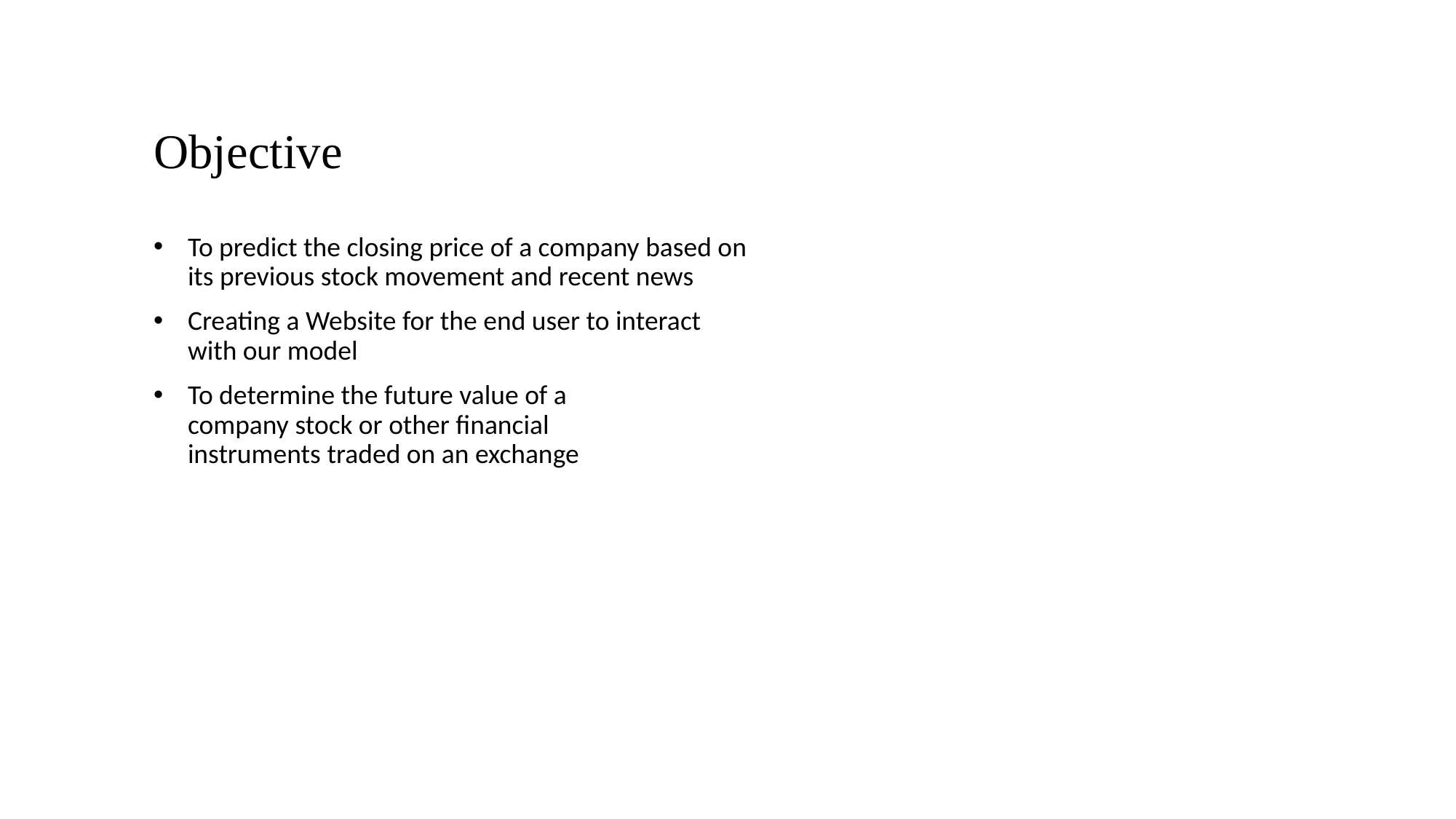

# Objective
To predict the closing price of a company based on its previous stock movement and recent news
Creating a Website for the end user to interact with our model
To determine the future value of a company stock or other financial instruments traded on an exchange